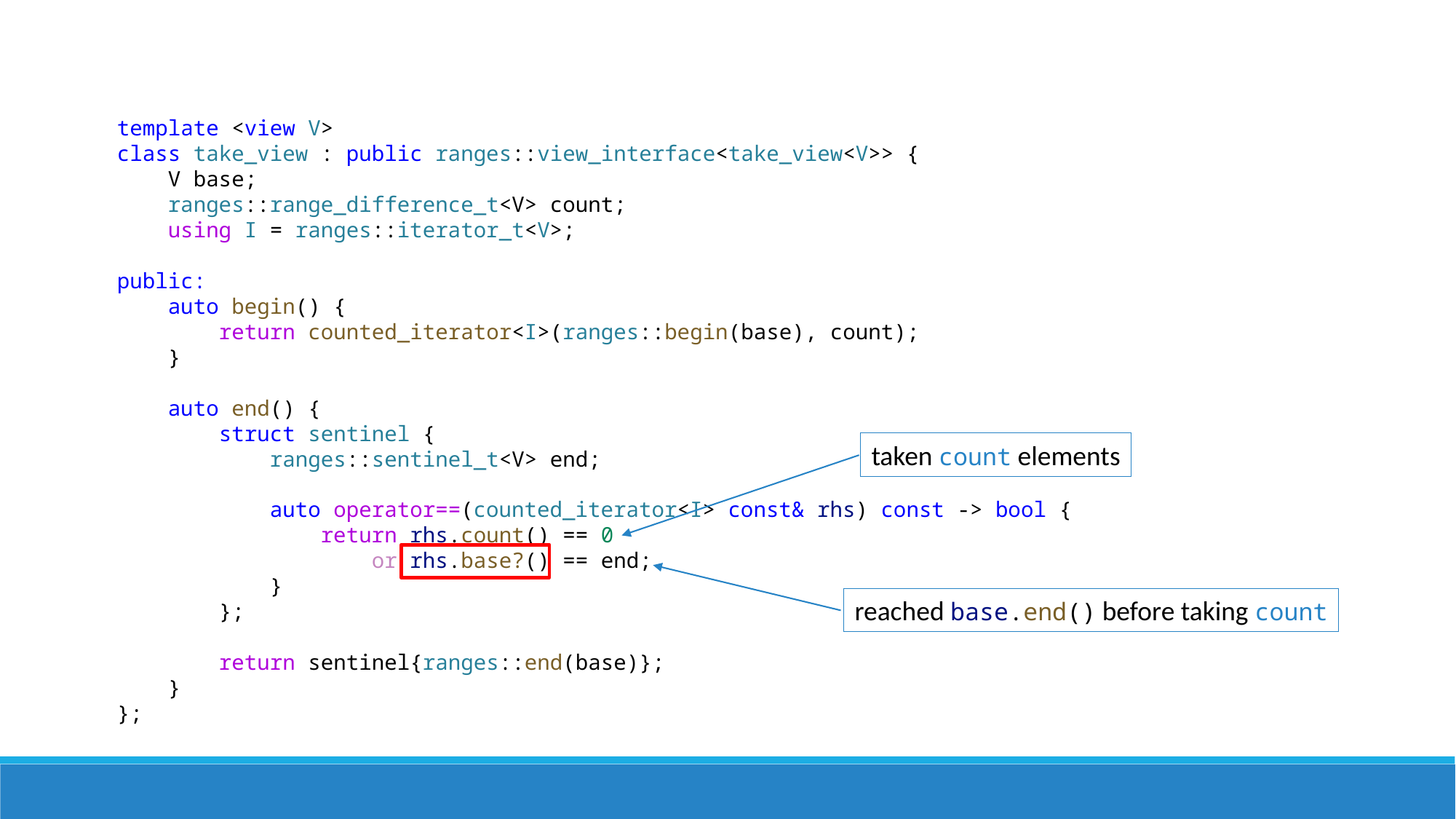

template <view V>
class take_view : public ranges::view_interface<take_view<V>> {
    V base;
    ranges::range_difference_t<V> count;
    using I = ranges::iterator_t<V>;
public:
    auto begin() {
        return counted_iterator<I>(ranges::begin(base), count);
    }

    auto end() {
        struct sentinel {
            ranges::sentinel_t<V> end;
            auto operator==(counted_iterator<I> const& rhs) const -> bool {
                return rhs.count() == 0
                    or rhs.base?() == end;
            }
        };
        return sentinel{ranges::end(base)};
    }
};
taken count elements

reached base.end() before taking count